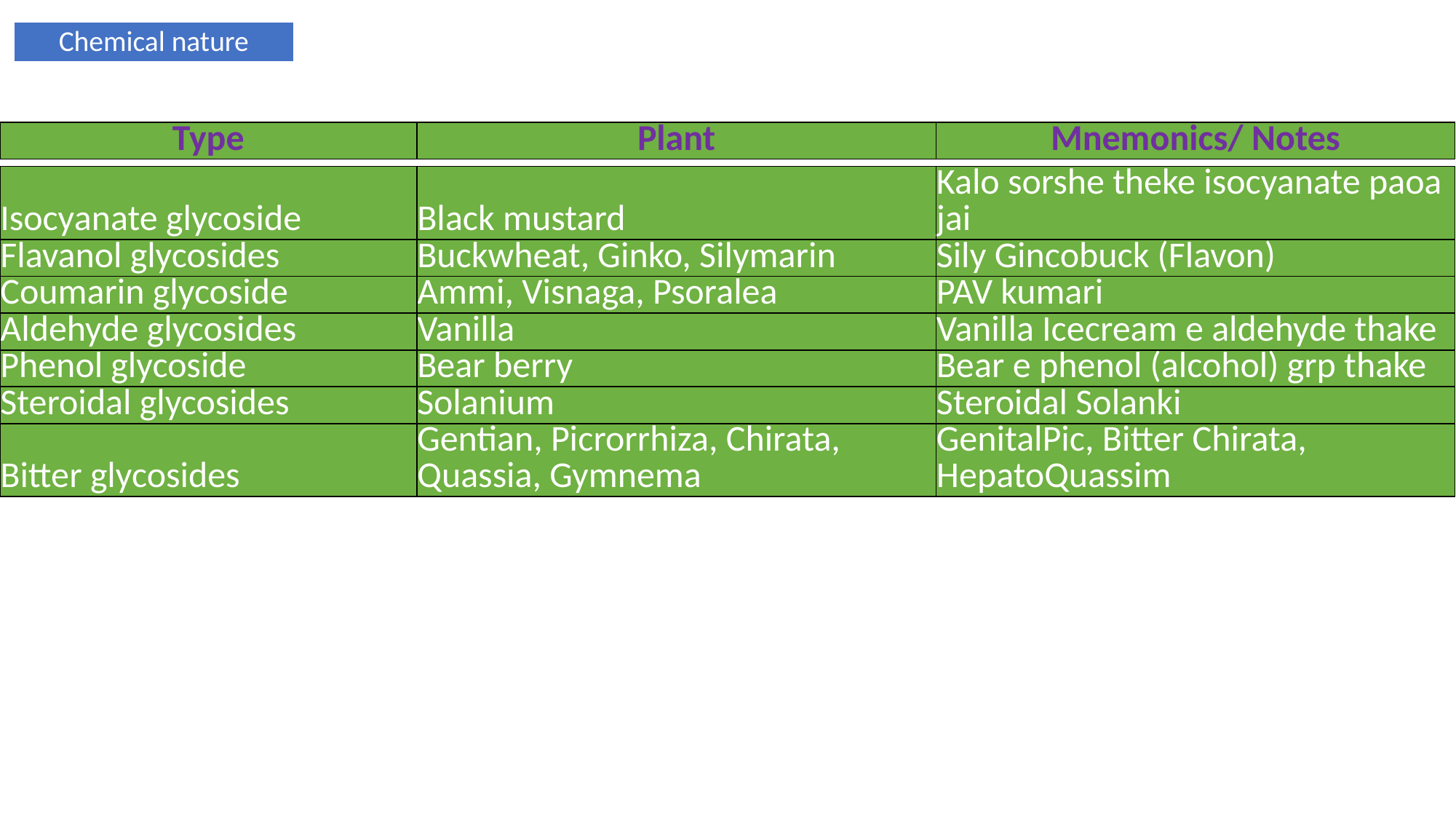

Chemical nature
| Type | Plant | Mnemonics/ Notes |
| --- | --- | --- |
| Isocyanate glycoside | Black mustard | Kalo sorshe theke isocyanate paoa jai |
| --- | --- | --- |
| Flavanol glycosides | Buckwheat, Ginko, Silymarin | Sily Gincobuck (Flavon) |
| Coumarin glycoside | Ammi, Visnaga, Psoralea | PAV kumari |
| Aldehyde glycosides | Vanilla | Vanilla Icecream e aldehyde thake |
| Phenol glycoside | Bear berry | Bear e phenol (alcohol) grp thake |
| Steroidal glycosides | Solanium | Steroidal Solanki |
| Bitter glycosides | Gentian, Picrorrhiza, Chirata, Quassia, Gymnema | GenitalPic, Bitter Chirata, HepatoQuassim |